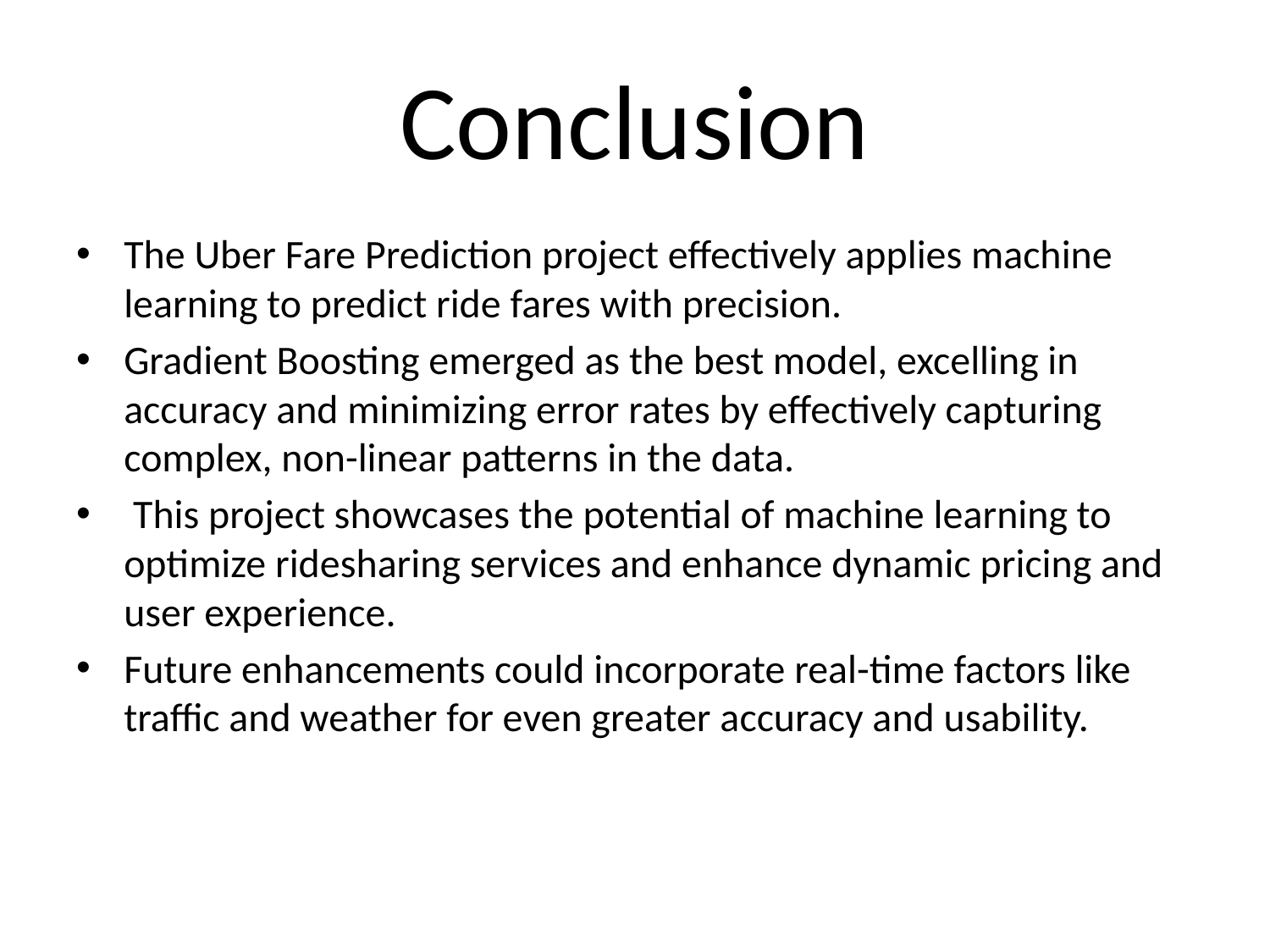

# Conclusion
The Uber Fare Prediction project effectively applies machine learning to predict ride fares with precision.
Gradient Boosting emerged as the best model, excelling in accuracy and minimizing error rates by effectively capturing complex, non-linear patterns in the data.
 This project showcases the potential of machine learning to optimize ridesharing services and enhance dynamic pricing and user experience.
Future enhancements could incorporate real-time factors like traffic and weather for even greater accuracy and usability.